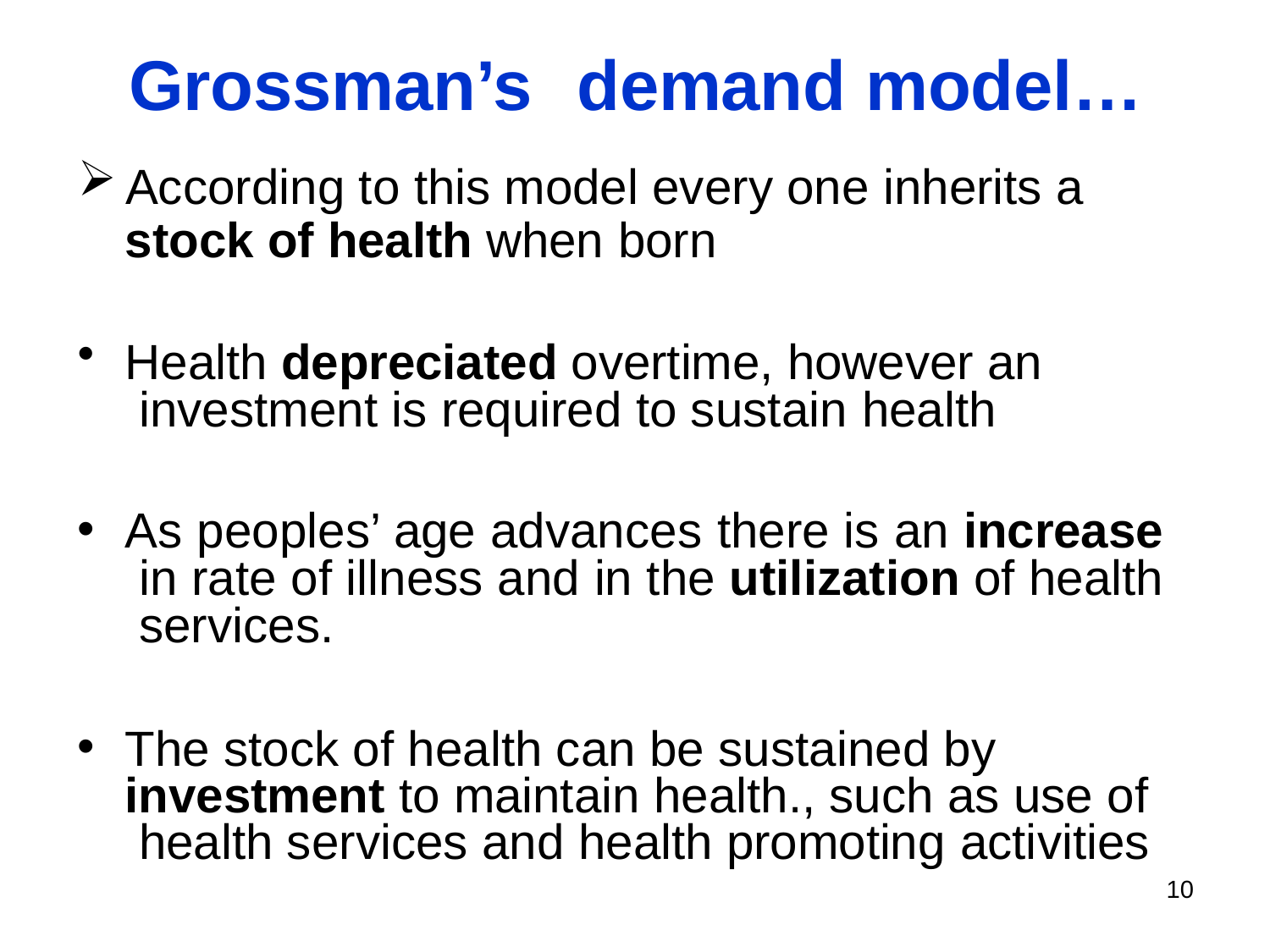

# Grossman’s	demand model…
According to this model every one inherits a
stock of health when born

Health depreciated overtime, however an  investment is required to sustain health

As peoples’ age advances there is an increase  in rate of illness and in the utilization of health  services.

The stock of health can be sustained by  investment to maintain health., such as use of  health services and health promoting activities
10